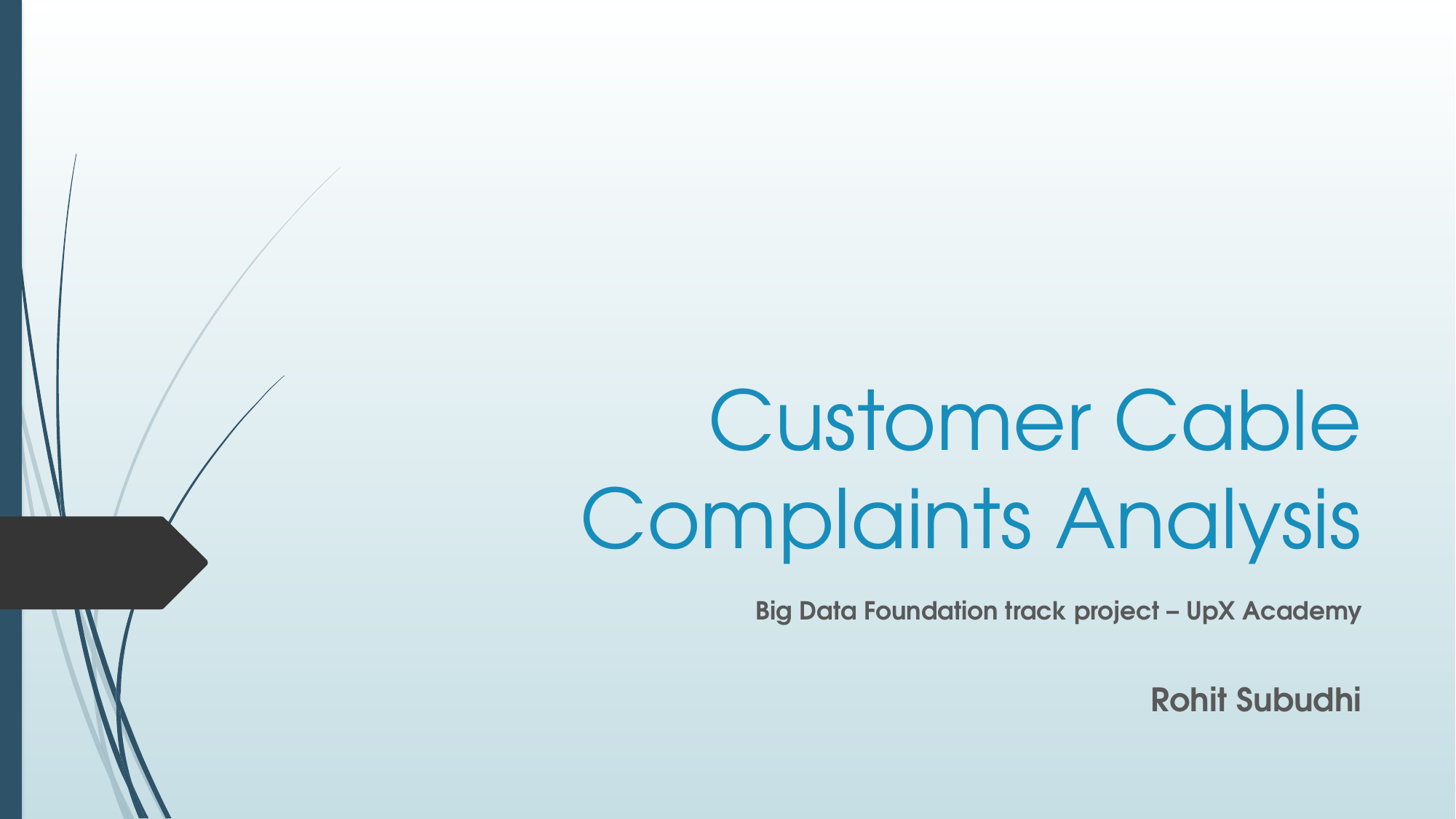

# Customer Cable Complaints Analysis
Big Data Foundation track project – UpX Academy

Rohit Subudhi